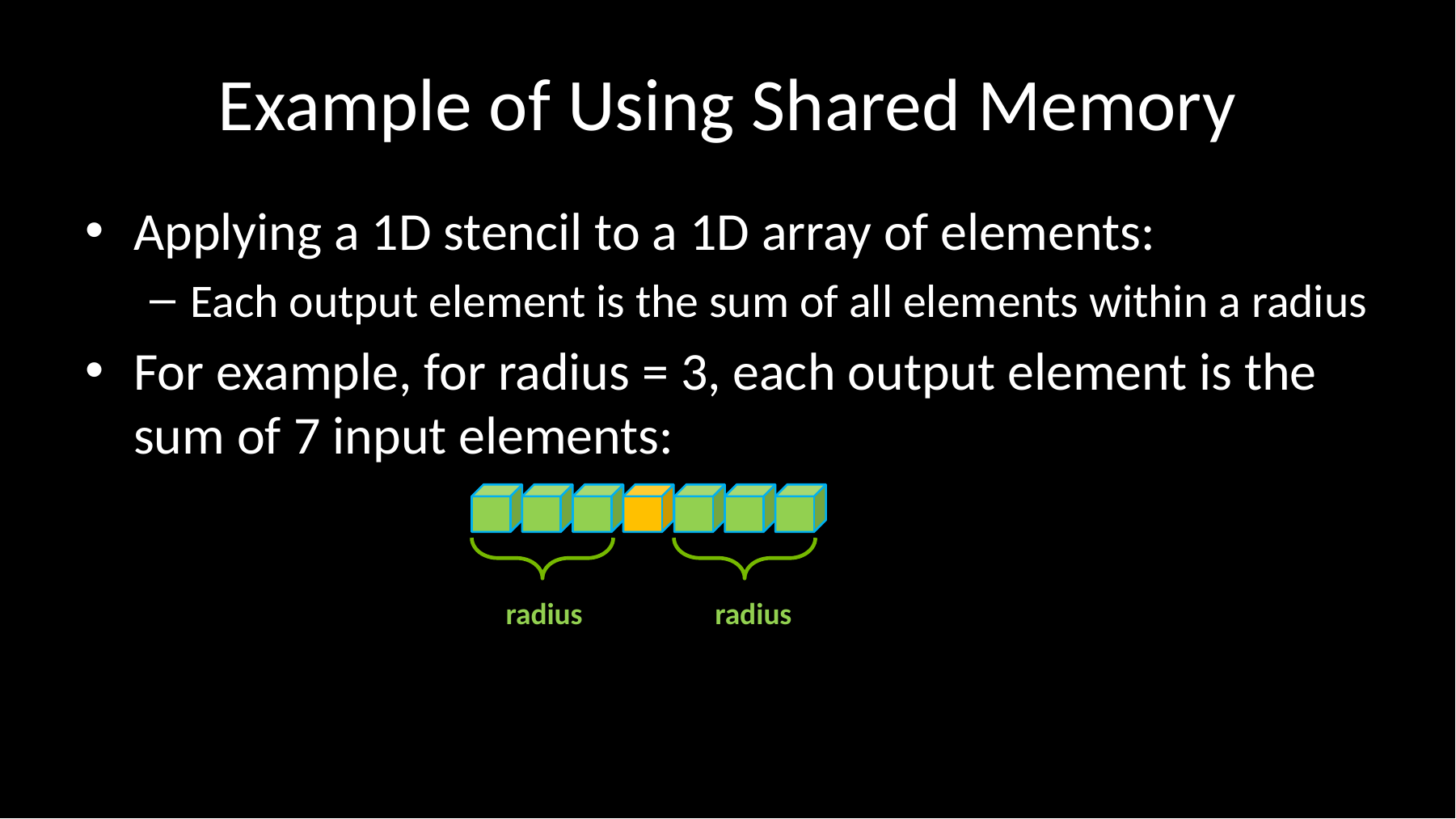

# Example of Using Shared Memory
Applying a 1D stencil to a 1D array of elements:
Each output element is the sum of all elements within a radius
For example, for radius = 3, each output element is the sum of 7 input elements:

radius
radius